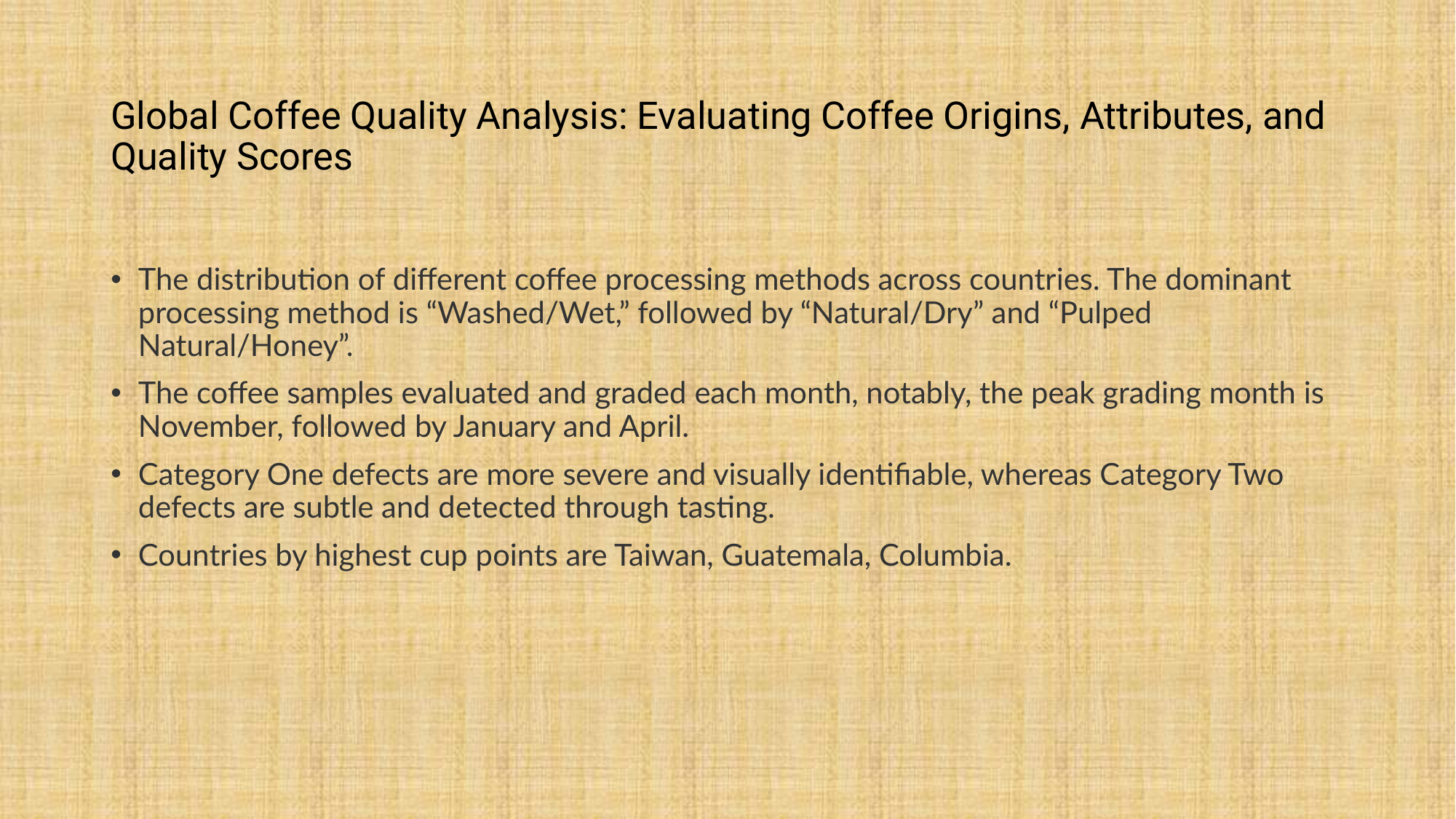

# Global Coffee Quality Analysis: Evaluating Coffee Origins, Attributes, and Quality Scores
The distribution of different coffee processing methods across countries. The dominant processing method is “Washed/Wet,” followed by “Natural/Dry” and “Pulped Natural/Honey”.
The coffee samples evaluated and graded each month, notably, the peak grading month is November, followed by January and April.
Category One defects are more severe and visually identifiable, whereas Category Two defects are subtle and detected through tasting.
Countries by highest cup points are Taiwan, Guatemala, Columbia.